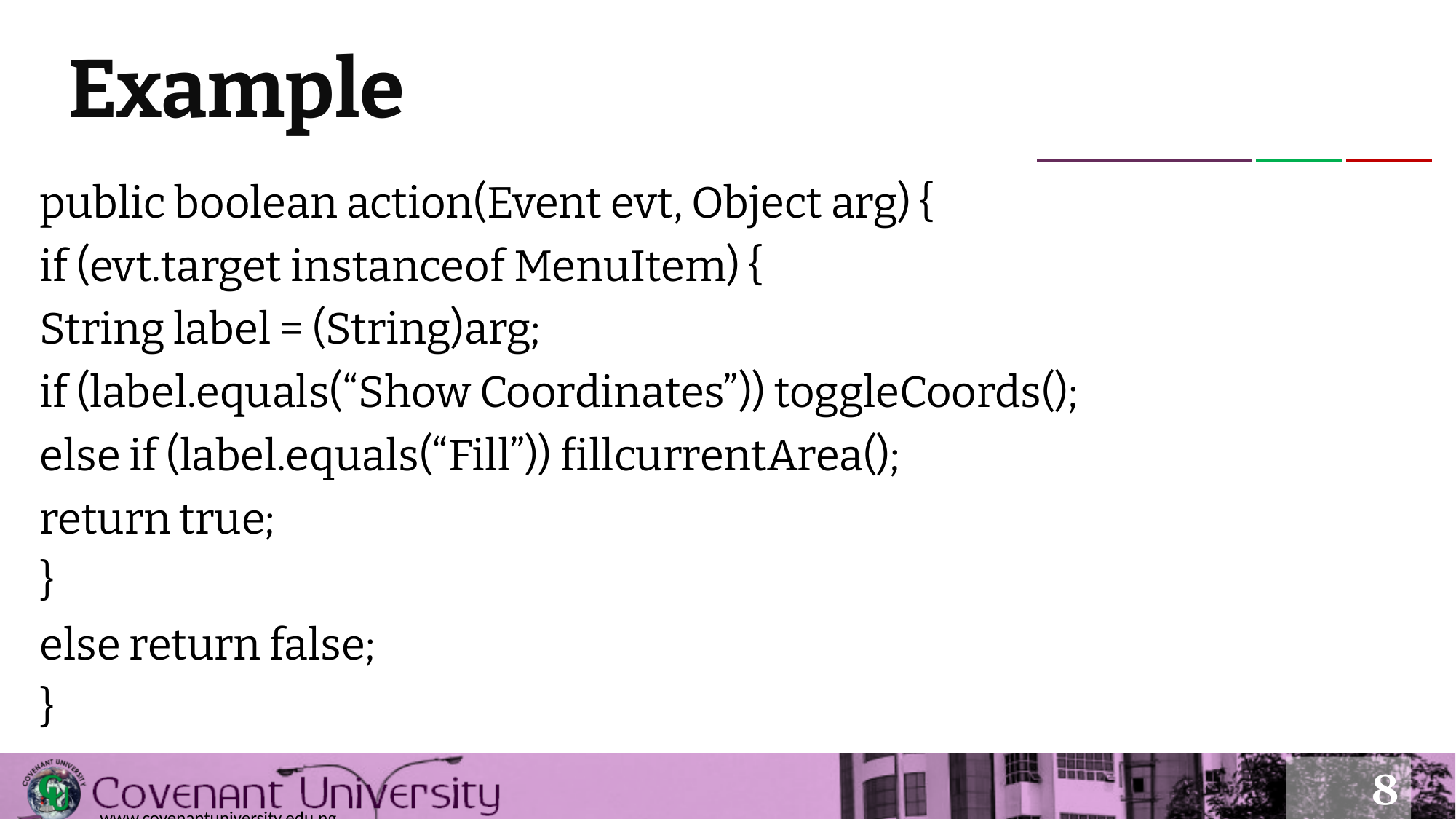

# Example
public boolean action(Event evt, Object arg) {
if (evt.target instanceof MenuItem) {
String label = (String)arg;
if (label.equals(“Show Coordinates”)) toggleCoords();
else if (label.equals(“Fill”)) fillcurrentArea();
return true;
}
else return false;
}